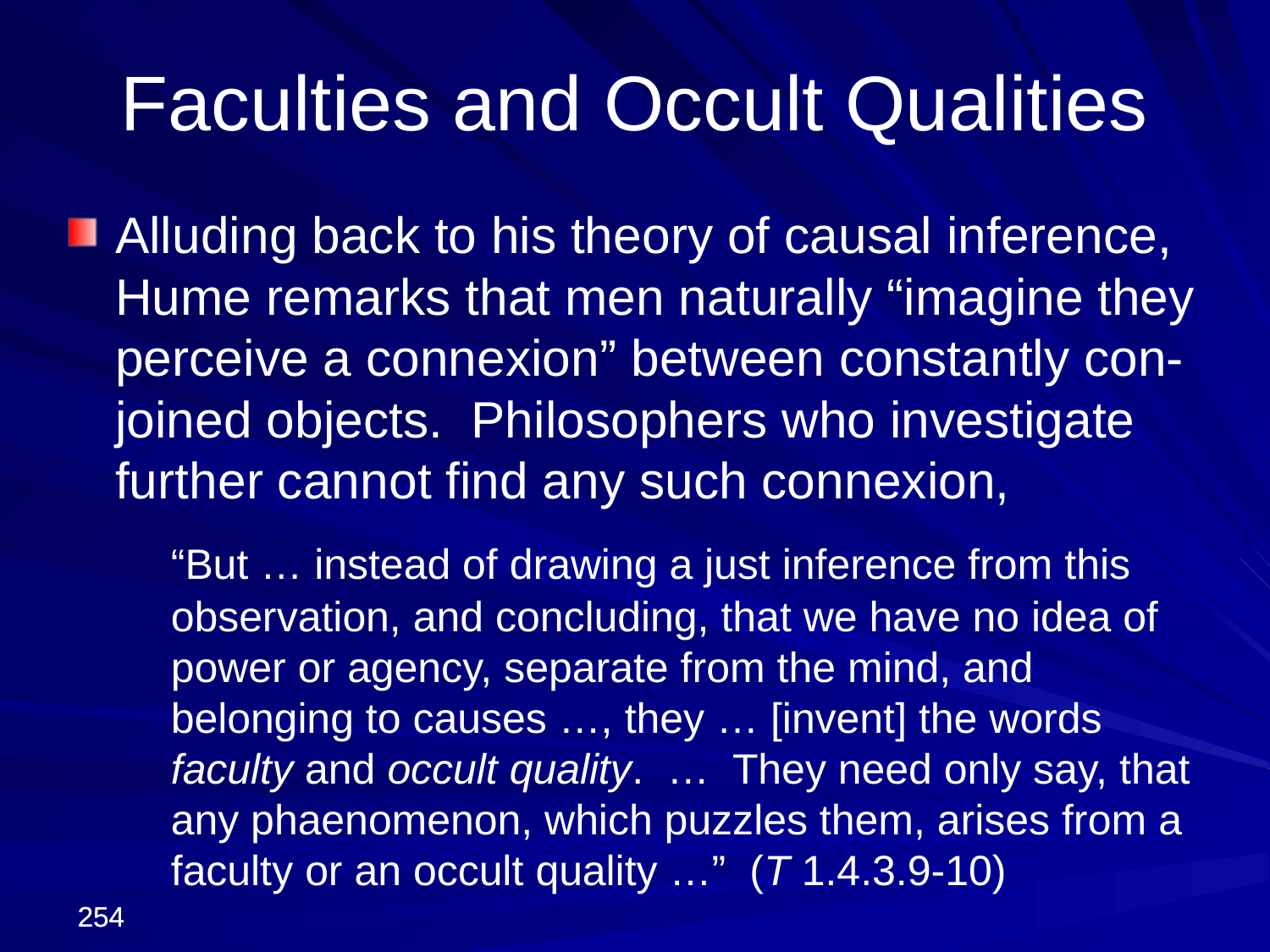

Faculties and Occult Qualities
Alluding back to his theory of causal inference, Hume remarks that men naturally “imagine they perceive a connexion” between constantly con-joined objects.  Philosophers who investigate further cannot find any such connexion,
	“But … instead of drawing a just inference from this observation, and concluding, that we have no idea of power or agency, separate from the mind, and belonging to causes …, they … [invent] the words faculty and occult quality.  …  They need only say, that any phaenomenon, which puzzles them, arises from a faculty or an occult quality …”  (T 1.4.3.9-10)
254
254